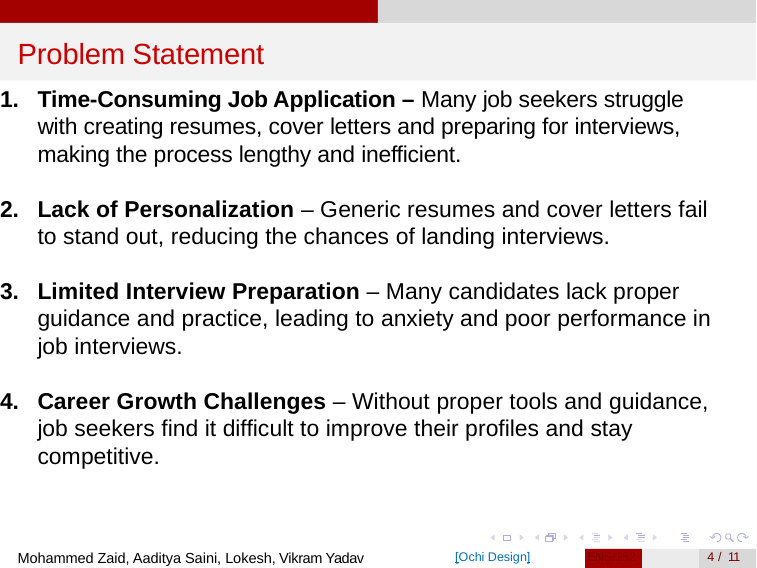

# Problem Statement
Time-Consuming Job Application – Many job seekers struggle with creating resumes, cover letters and preparing for interviews, making the process lengthy and inefficient.

Lack of Personalization – Generic resumes and cover letters fail to stand out, reducing the chances of landing interviews.

Limited Interview Preparation – Many candidates lack proper guidance and practice, leading to anxiety and poor performance in job interviews.

Career Growth Challenges – Without proper tools and guidance, job seekers find it difficult to improve their profiles and stay competitive.
Mohammed Zaid, Aaditya Saini, Lokesh, Vikram Yadav

[Ochi Design]
ENSI152
4 / 11